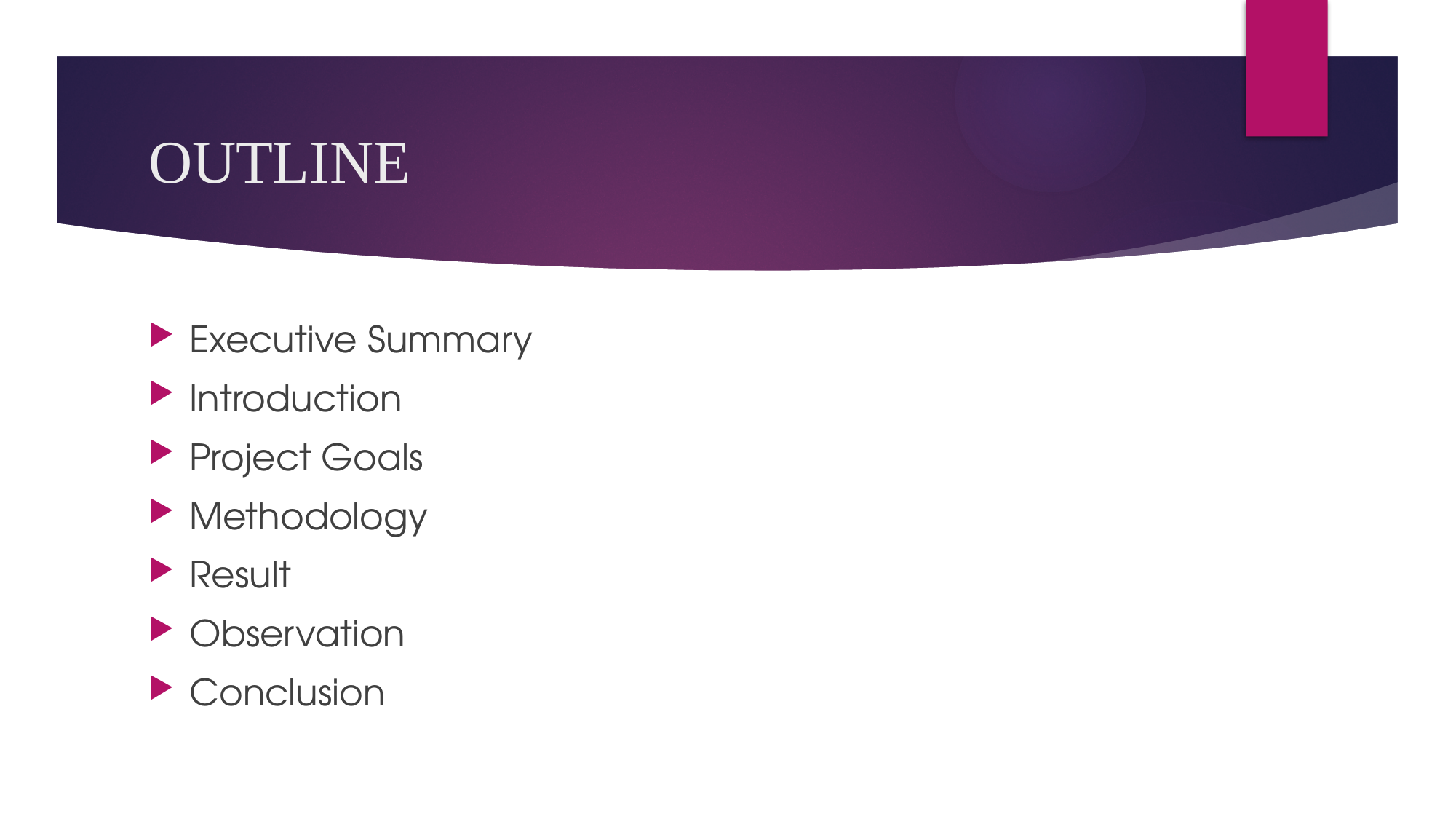

# OUTLINE
Executive Summary
Introduction
Project Goals
Methodology
Result
Observation
Conclusion